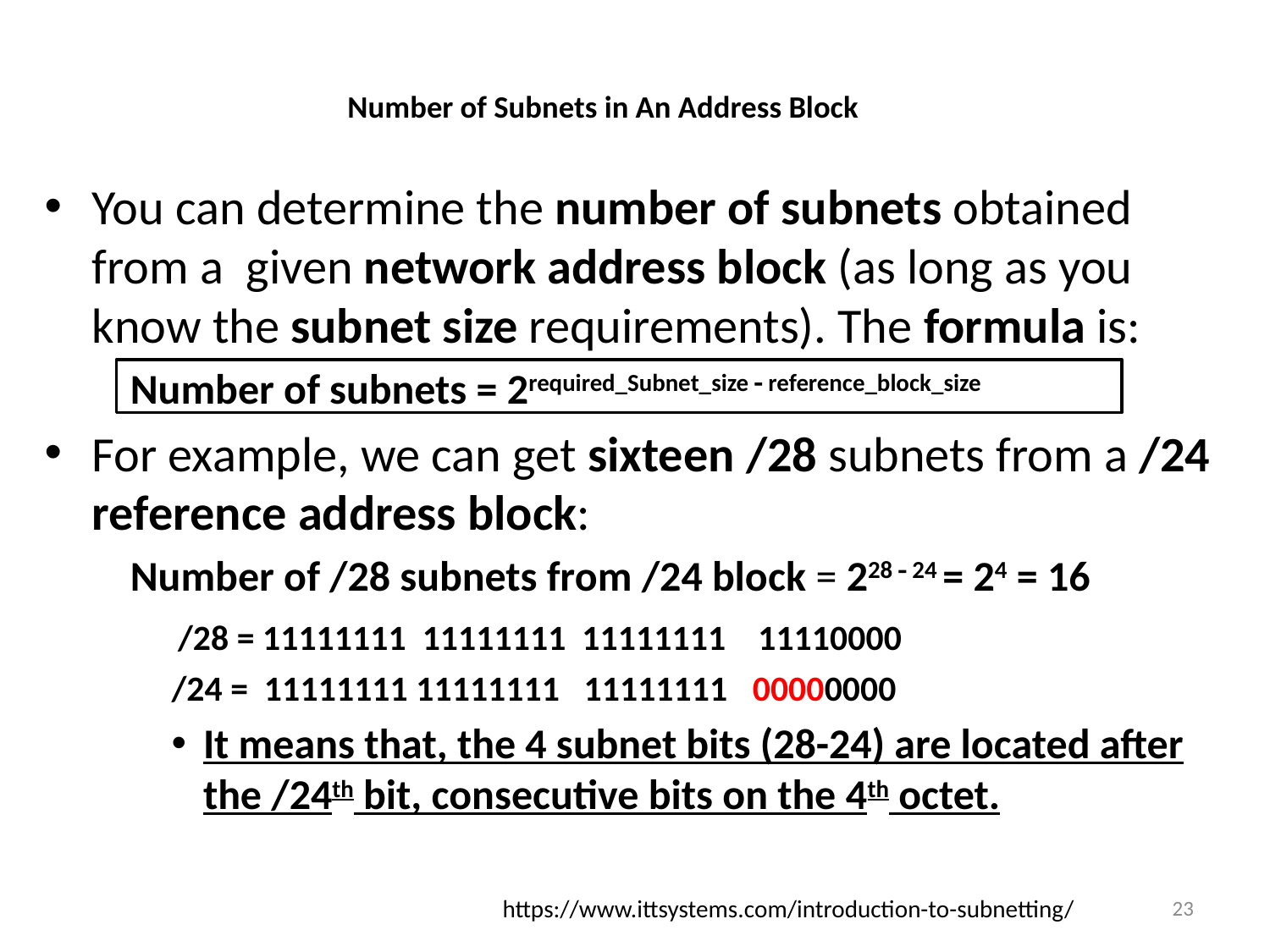

# Number of Subnets in An Address Block
You can determine the number of subnets obtained from a  given network address block (as long as you know the subnet size requirements). The formula is:
         Number of subnets = 2required_Subnet_size − reference_block_size
For example, we can get sixteen /28 subnets from a /24 reference address block:
         Number of /28 subnets from /24 block = 228 − 24 = 24 = 16
              /28 = 11111111  11111111  11111111    11110000
/24 =  11111111 11111111   11111111   00000000
It means that, the 4 subnet bits (28-24) are located after the /24th bit, consecutive bits on the 4th octet.

https://www.ittsystems.com/introduction-to-subnetting/
23